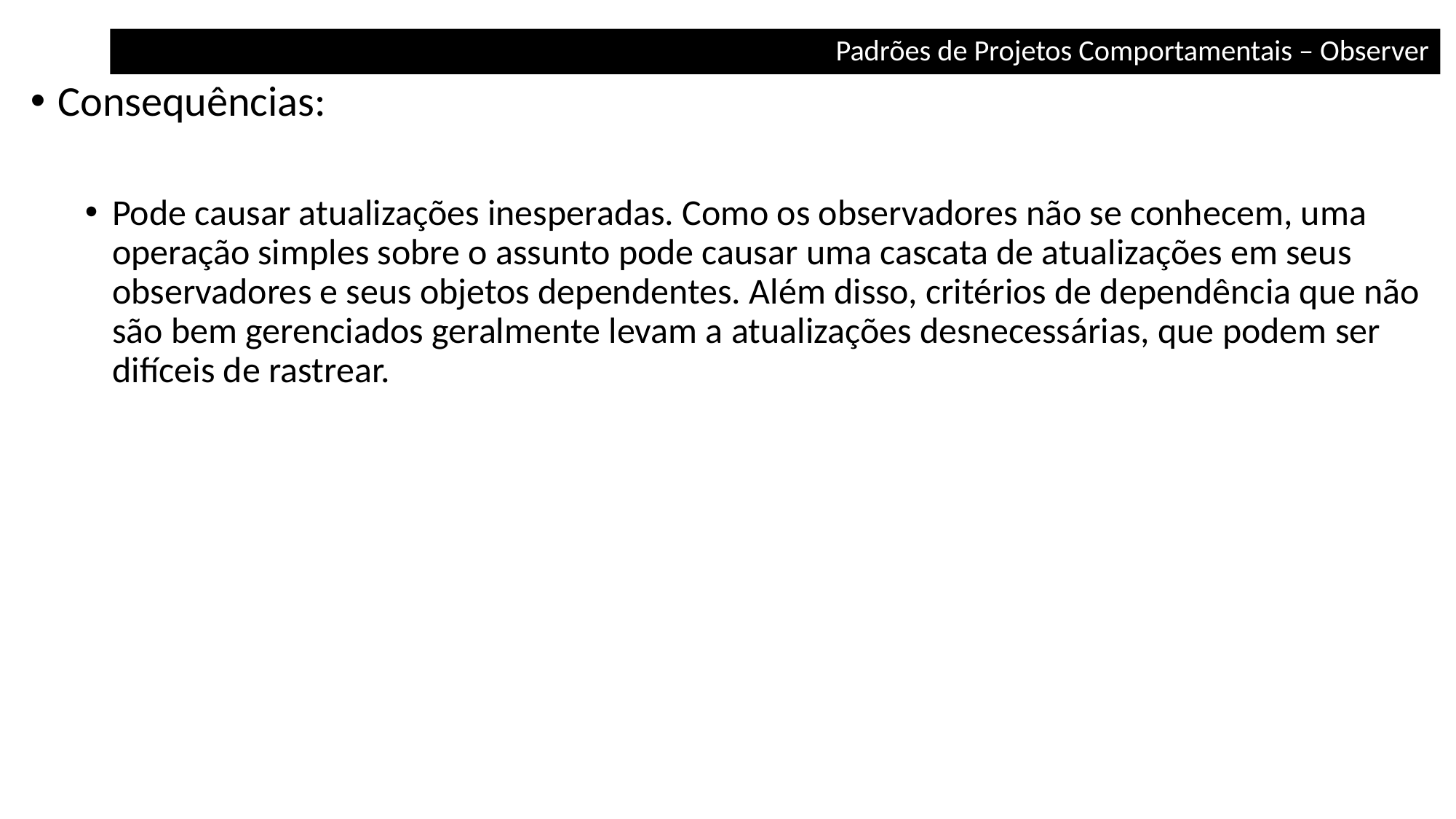

Padrões de Projetos Comportamentais – Observer
Consequências:

Pode causar atualizações inesperadas. Como os observadores não se conhecem, uma operação simples sobre o assunto pode causar uma cascata de atualizações em seus observadores e seus objetos dependentes. Além disso, critérios de dependência que não são bem gerenciados geralmente levam a atualizações desnecessárias, que podem ser difíceis de rastrear.